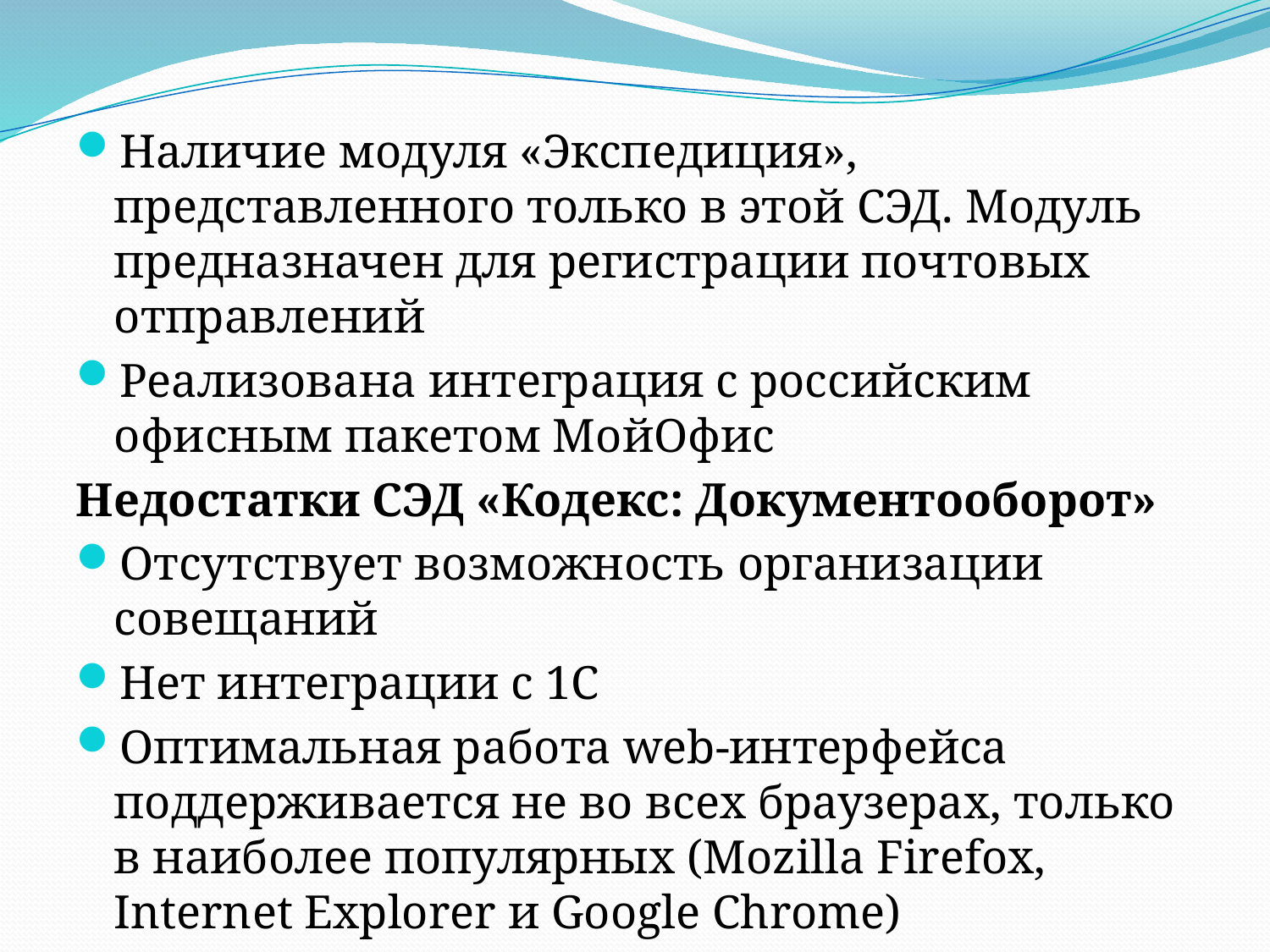

Наличие модуля «Экспедиция», представленного только в этой СЭД. Модуль предназначен для регистрации почтовых отправлений
Реализована интеграция с российским офисным пакетом МойОфис
Недостатки СЭД «Кодекс: Документооборот»
Отсутствует возможность организации совещаний
Нет интеграции с 1С
Оптимальная работа web-интерфейса поддерживается не во всех браузерах, только в наиболее популярных (Mozilla Firefox, Internet Explorer и Google Chrome)